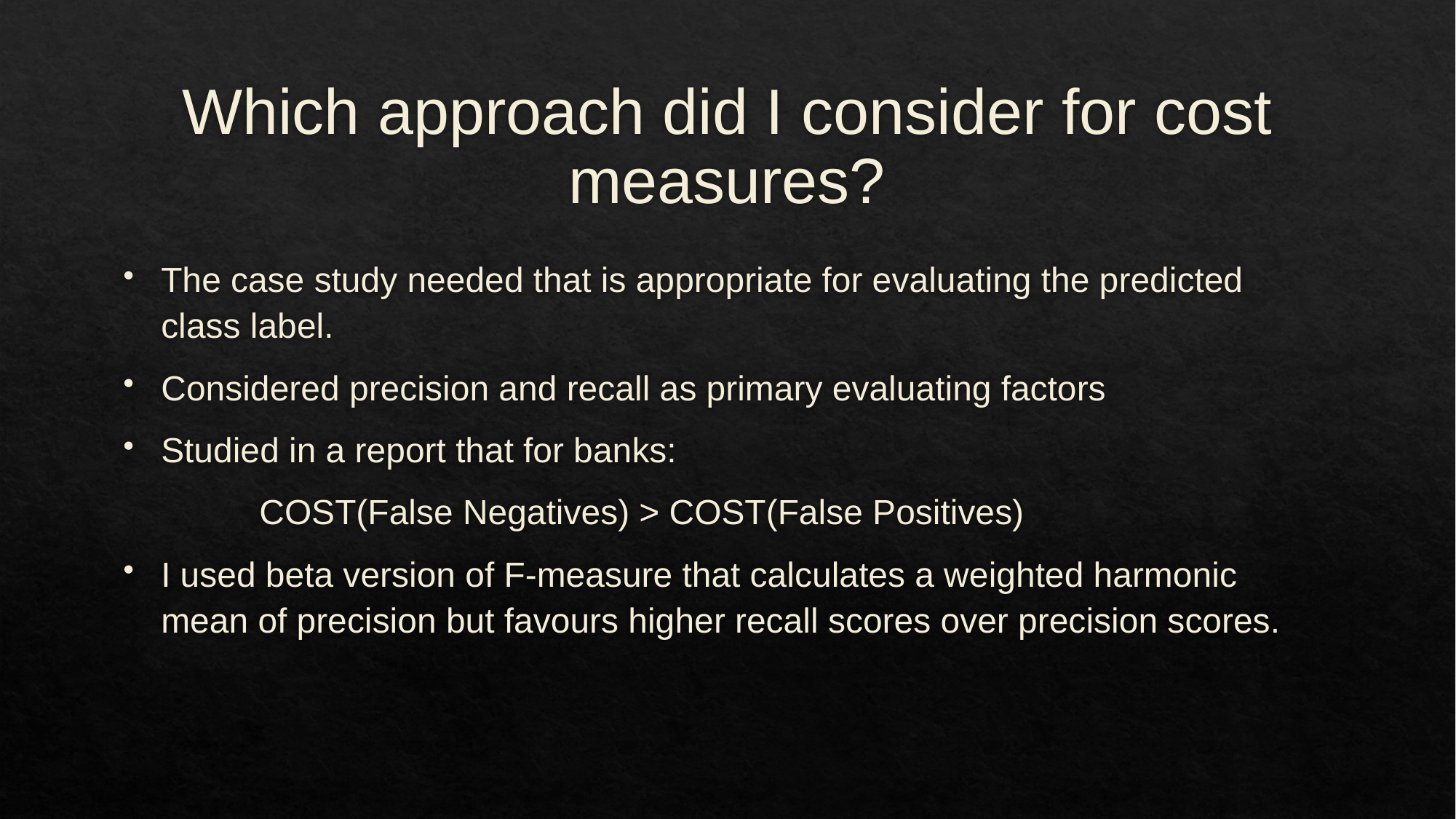

# Which approach did I consider for cost measures?
The case study needed that is appropriate for evaluating the predicted class label.
Considered precision and recall as primary evaluating factors
Studied in a report that for banks:
              COST(False Negatives) > COST(False Positives)
I used beta version of F-measure that calculates a weighted harmonic mean of precision but favours higher recall scores over precision scores.